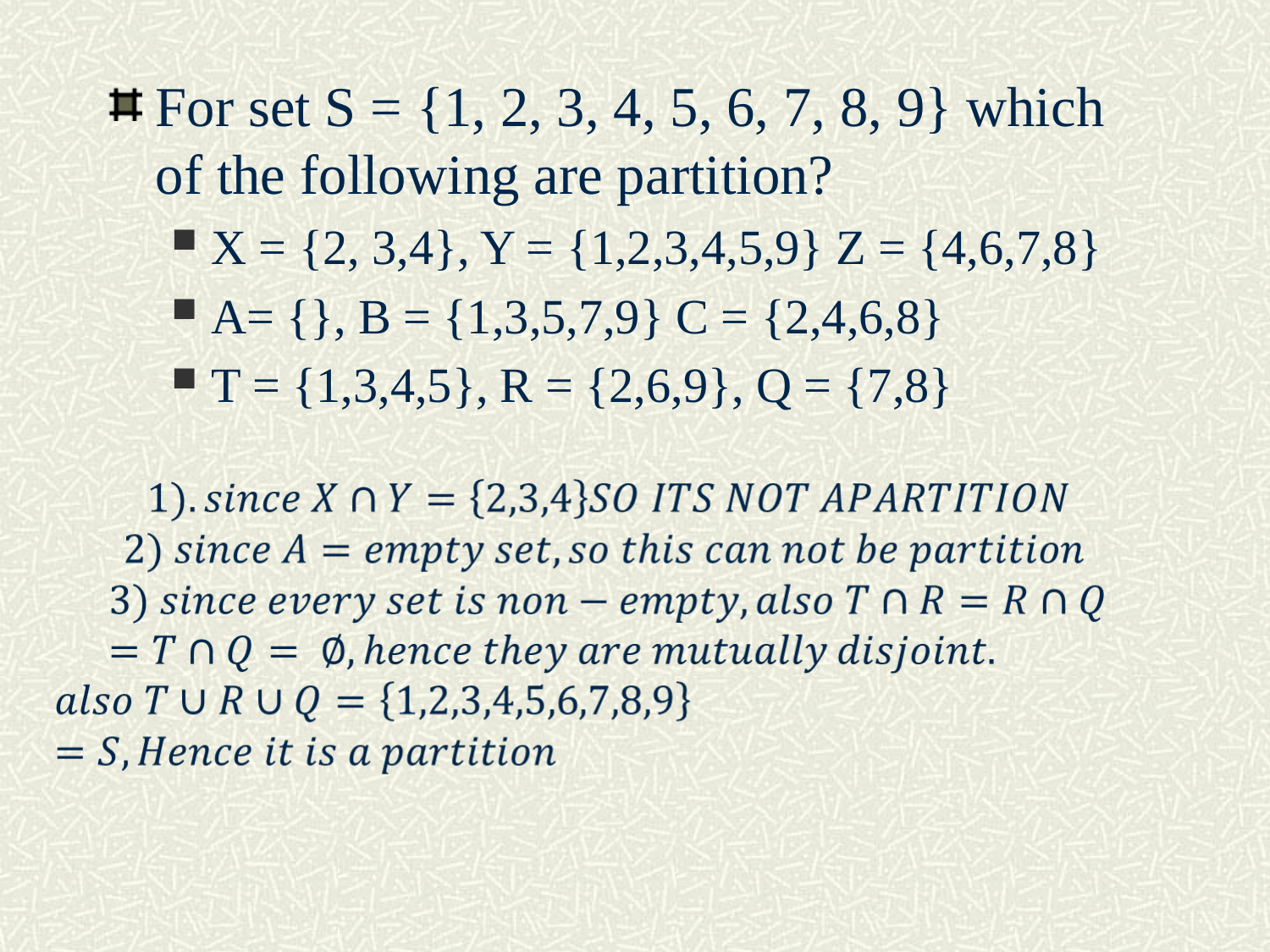

For set S = {1, 2, 3, 4, 5, 6, 7, 8, 9} which of the following are partition?
X = {2, 3,4}, Y = {1,2,3,4,5,9} Z = {4,6,7,8}
A= {}, B = {1,3,5,7,9} C = {2,4,6,8}
T = {1,3,4,5}, R = {2,6,9}, Q = {7,8}